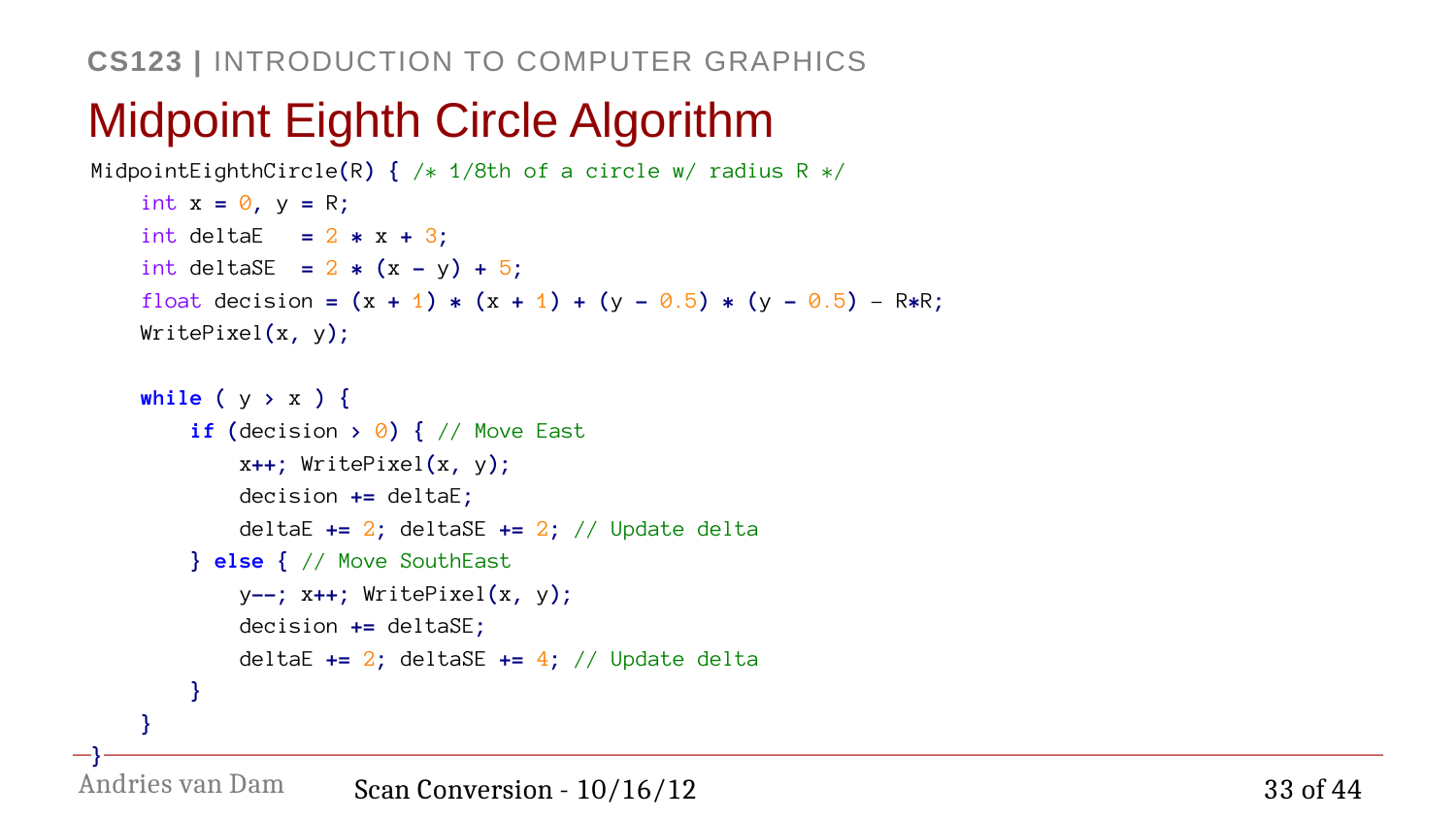

# Midpoint Eighth Circle Algorithm
MidpointEighthCircle(R) { /* 1/8th of a circle w/ radius R */
    int x = 0, y = R;
    int deltaE   = 2 * x + 3;
    int deltaSE  = 2 * (x - y) + 5;
    float decision = (x + 1) * (x + 1) + (y - 0.5) * (y - 0.5) – R*R;
    WritePixel(x, y);

    while ( y > x ) {
        if (decision > 0) { // Move East
            x++; WritePixel(x, y);
            decision += deltaE;
            deltaE += 2; deltaSE += 2; // Update delta
        } else { // Move SouthEast
            y--; x++; WritePixel(x, y);
            decision += deltaSE;
            deltaE += 2; deltaSE += 4; // Update delta
        }
    }
}
Scan Conversion - 10/16/12
33 of 44